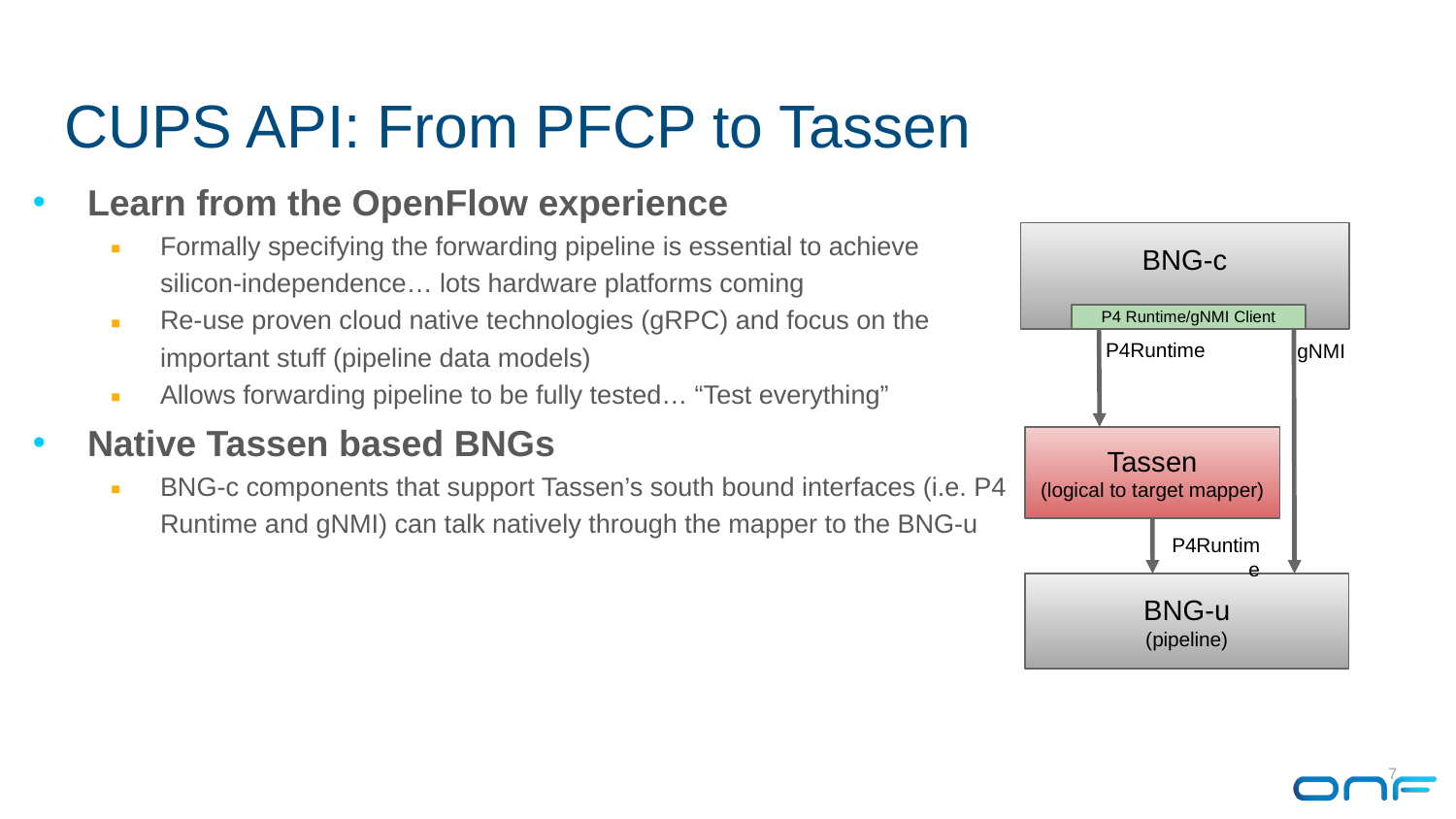

# CUPS API: From PFCP to Tassen
Learn from the OpenFlow experience
Formally specifying the forwarding pipeline is essential to achieve silicon-independence… lots hardware platforms coming
Re-use proven cloud native technologies (gRPC) and focus on the important stuff (pipeline data models)
Allows forwarding pipeline to be fully tested… “Test everything”
Native Tassen based BNGs
BNG-c components that support Tassen’s south bound interfaces (i.e. P4 Runtime and gNMI) can talk natively through the mapper to the BNG-u
BNG-c

P4 Runtime/gNMI Client
P4Runtime
gNMI
Tassen
(logical to target mapper)
P4Runtime
BNG-u
(pipeline)
7